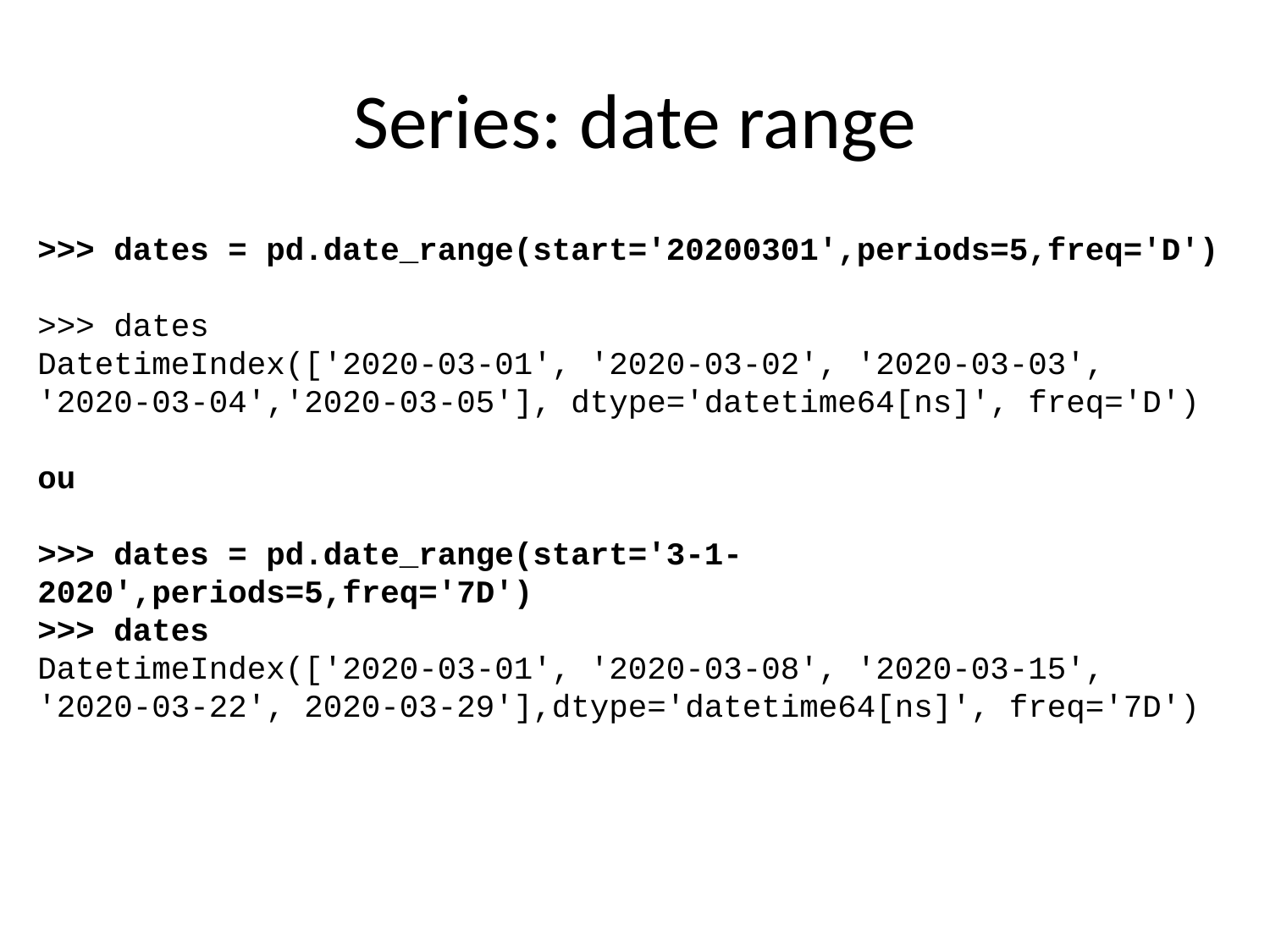

# Series: date range
>>> dates = pd.date_range(start='20200301',periods=5,freq='D')

>>> dates
DatetimeIndex(['2020-03-01', '2020-03-02', '2020-03-03', '2020-03-04','2020-03-05'], dtype='datetime64[ns]', freq='D')

ou

>>> dates = pd.date_range(start='3-1-2020',periods=5,freq='7D')
>>> dates
DatetimeIndex(['2020-03-01', '2020-03-08', '2020-03-15', '2020-03-22', 2020-03-29'],dtype='datetime64[ns]', freq='7D')